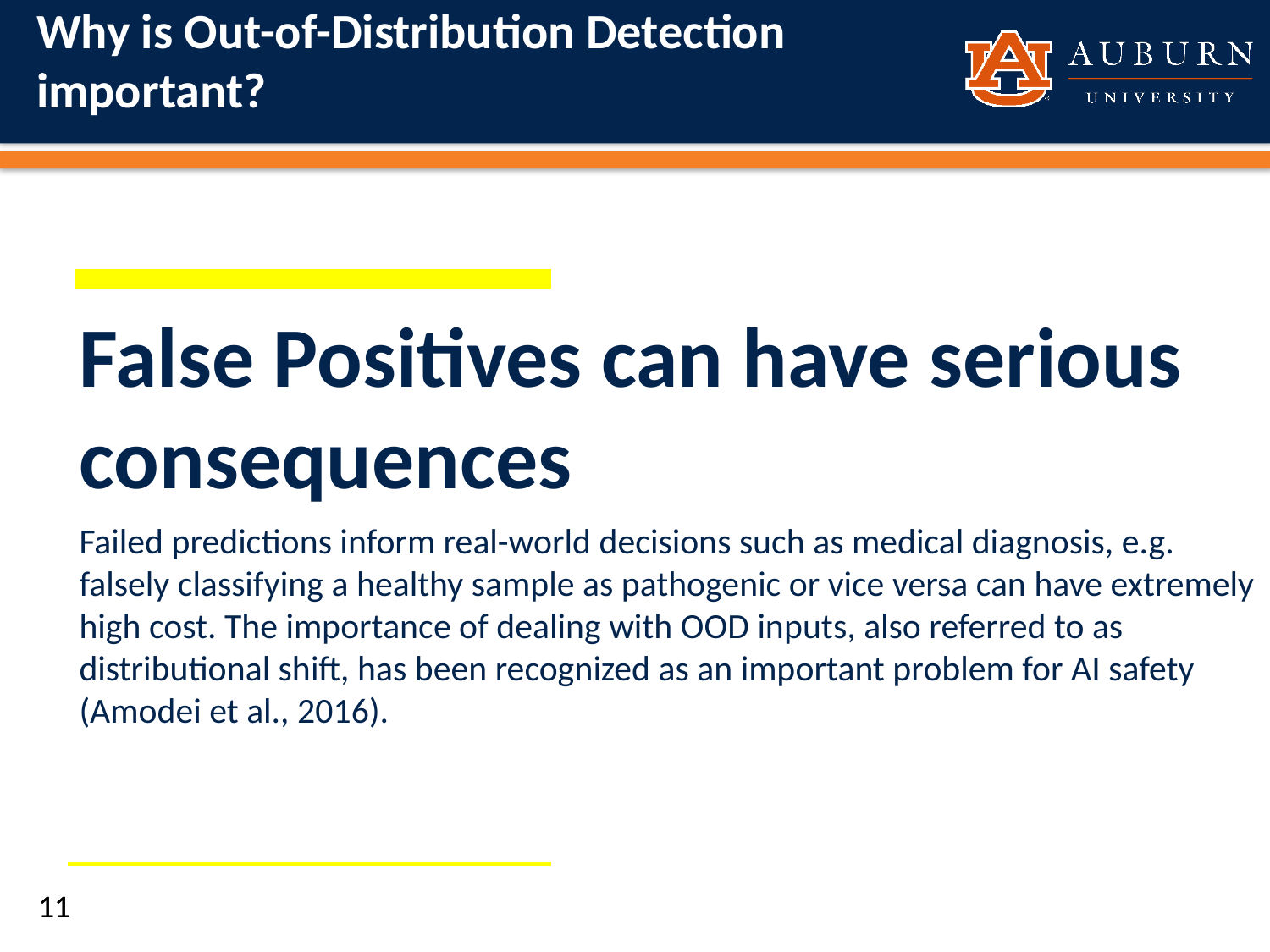

# Why is Out-of-Distribution Detection important?

False Positives can have serious consequences
Failed predictions inform real-world decisions such as medical diagnosis, e.g. falsely classifying a healthy sample as pathogenic or vice versa can have extremely high cost. The importance of dealing with OOD inputs, also referred to as distributional shift, has been recognized as an important problem for AI safety (Amodei et al., 2016).
11
11